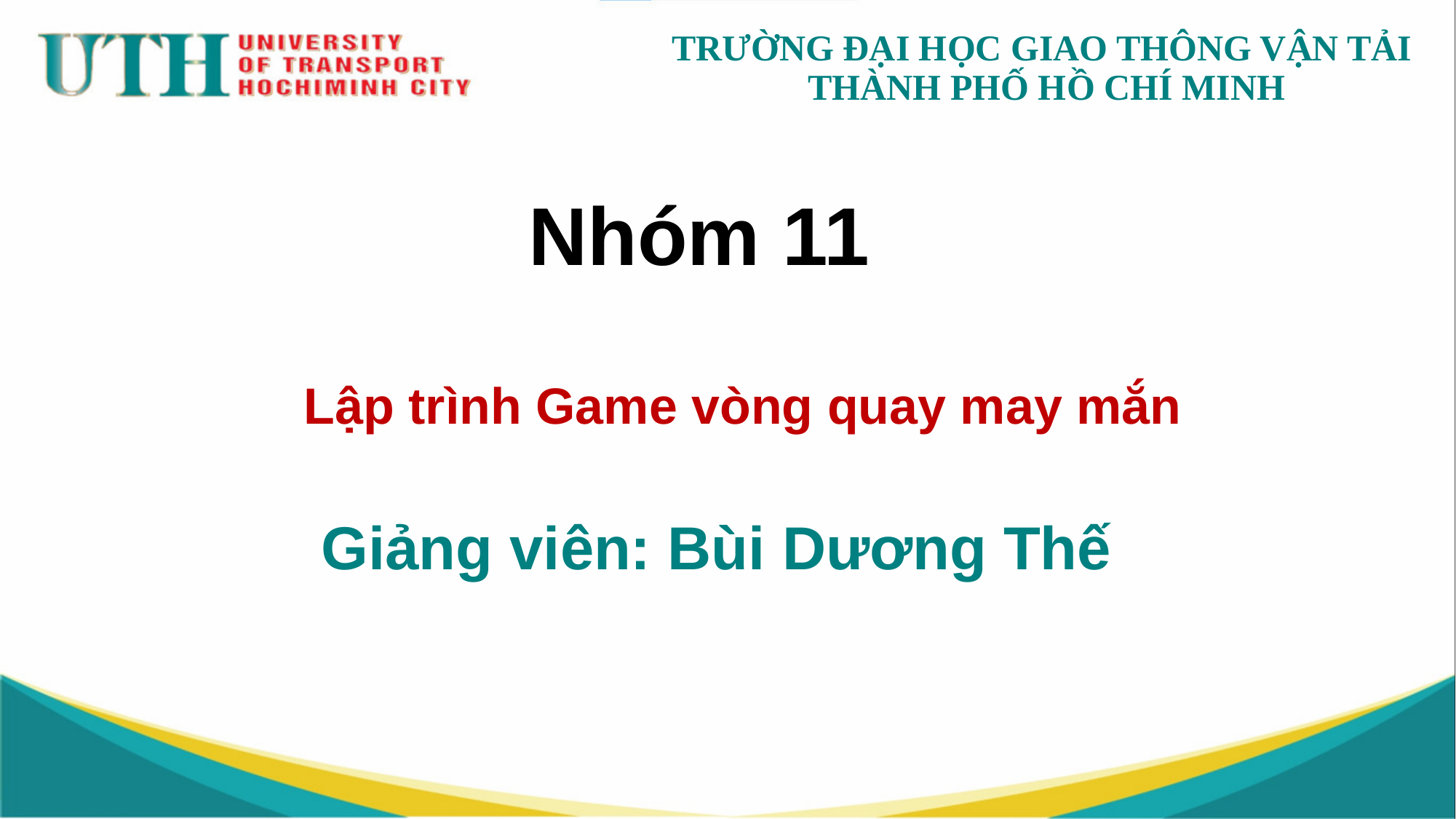

Nhóm 11
# Lập trình Game vòng quay may mắn
Giảng viên: Bùi Dương Thế